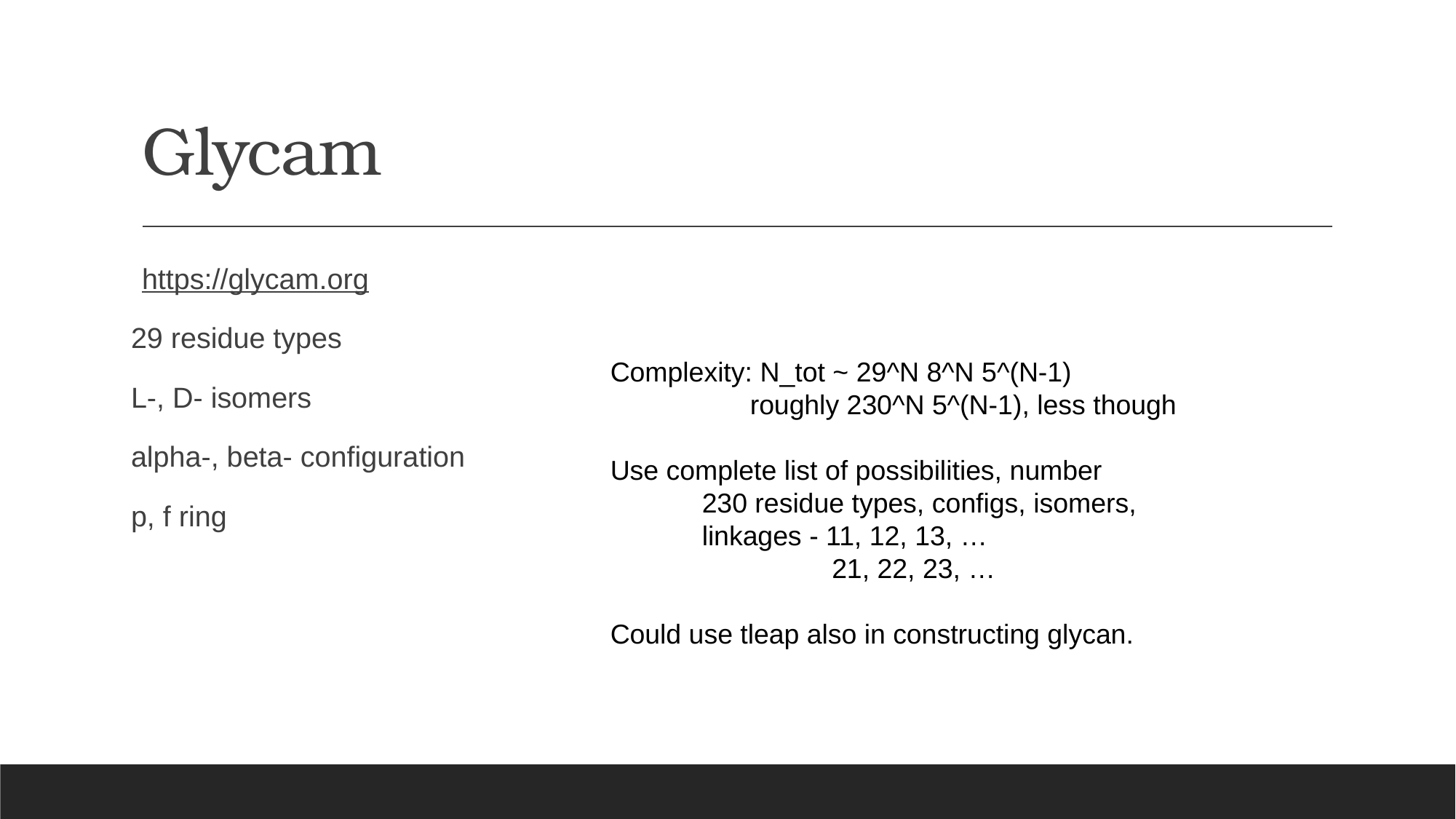

# Glycam
https://glycam.org
29 residue types
L-, D- isomers
alpha-, beta- configuration
p, f ring
Complexity: N_tot ~ 29^N 8^N 5^(N-1)
	    roughly 230^N 5^(N-1), less though

Use complete list of possibilities, number
            230 residue types, configs, isomers,
            linkages - 11, 12, 13, …
                             21, 22, 23, …

Could use tleap also in constructing glycan.